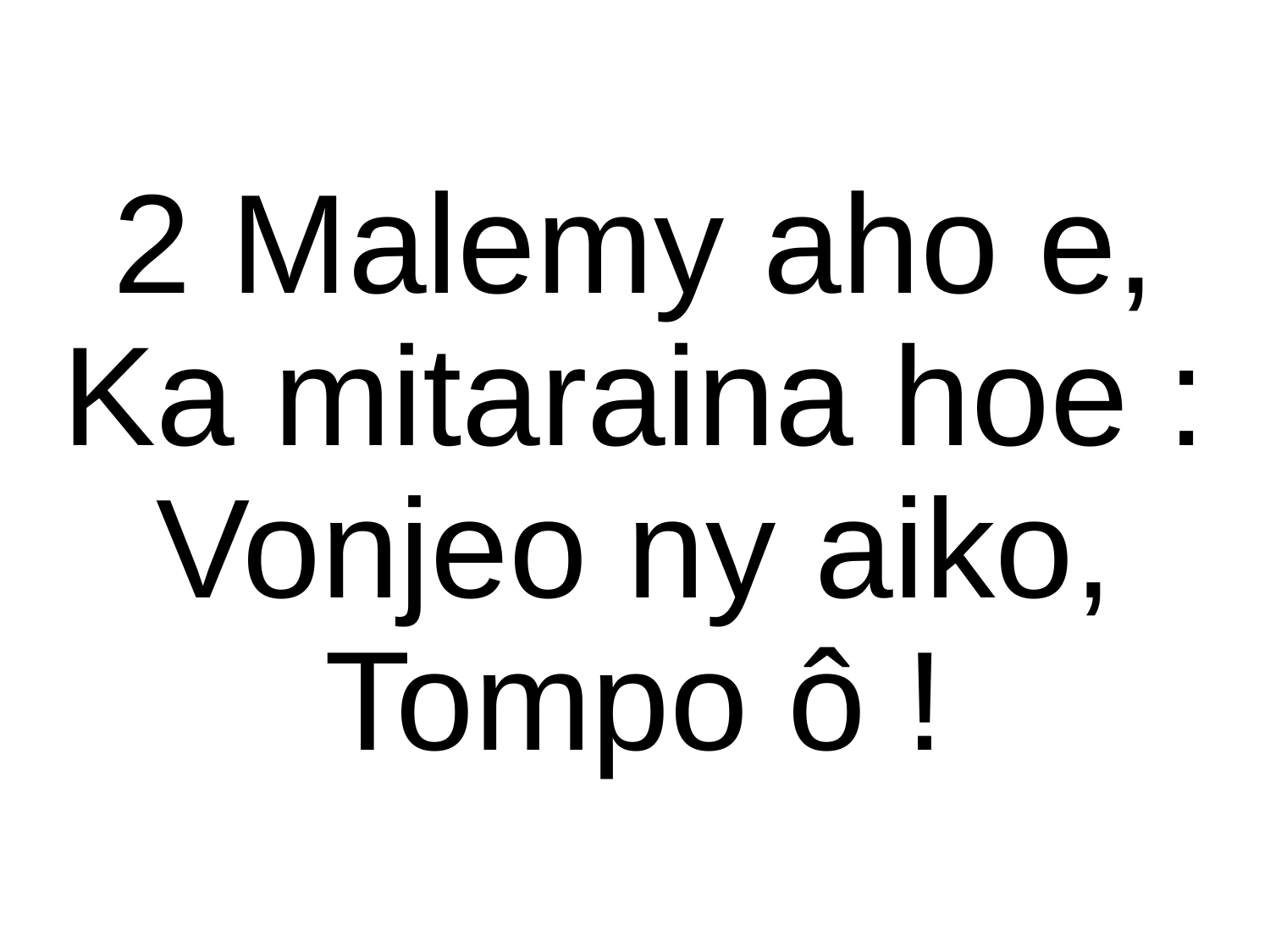

2 Malemy aho e,
Ka mitaraina hoe :
Vonjeo ny aiko,
Tompo ô !